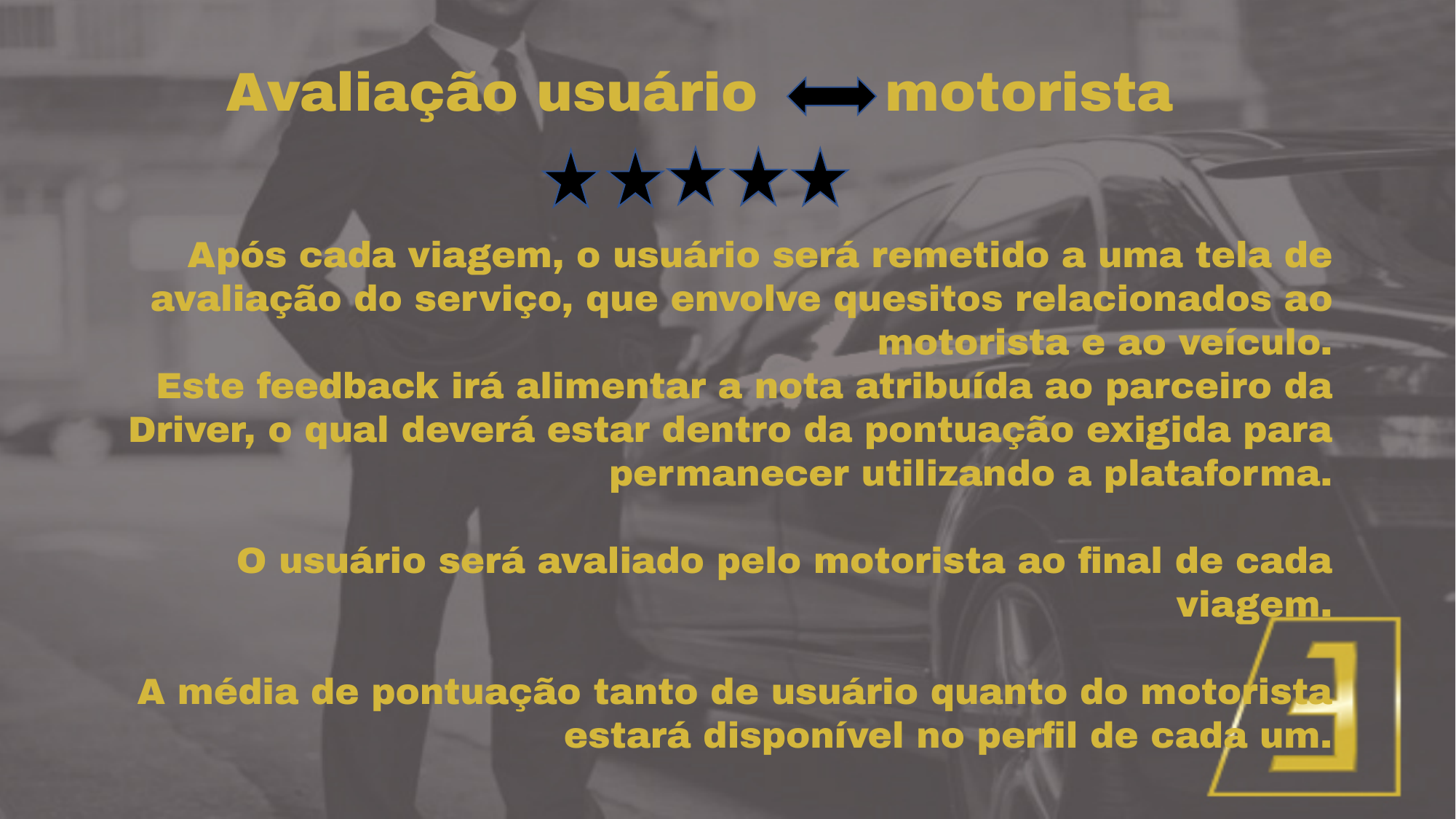

Avaliação usuário       motorista

Após cada viagem, o usuário será remetido a uma tela de avaliação do serviço, que envolve quesitos relacionados ao motorista e ao veículo.
Este feedback irá alimentar a nota atribuída ao parceiro da Driver, o qual deverá estar dentro da pontuação exigida para permanecer utilizando a plataforma.

O usuário será avaliado pelo motorista ao final de cada viagem.

A média de pontuação tanto de usuário quanto do motorista estará disponível no perfil de cada um.